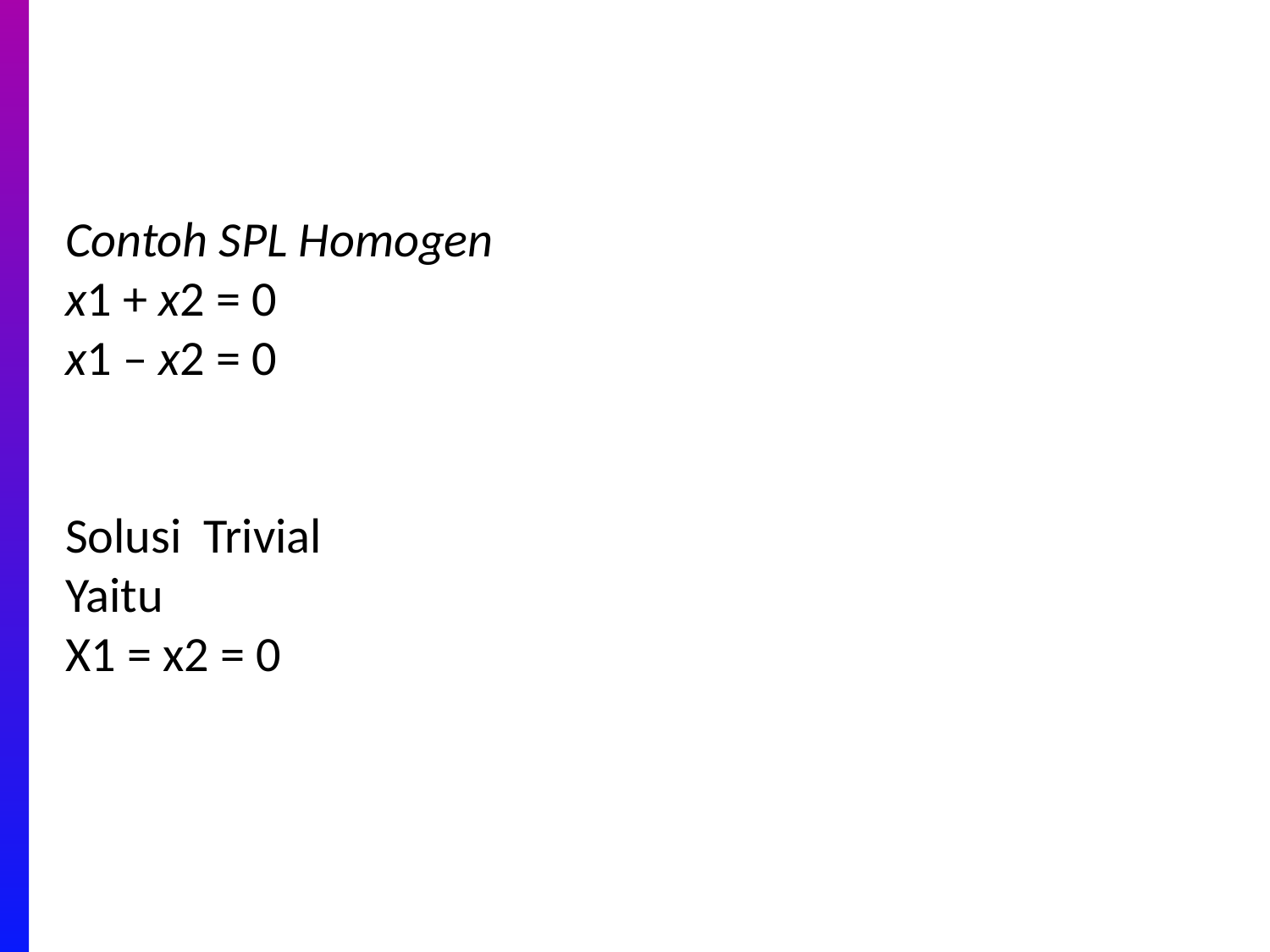

Contoh SPL Homogen
x1 + x2 = 0
x1 – x2 = 0

Solusi  Trivial
Yaitu
X1 = x2 = 0